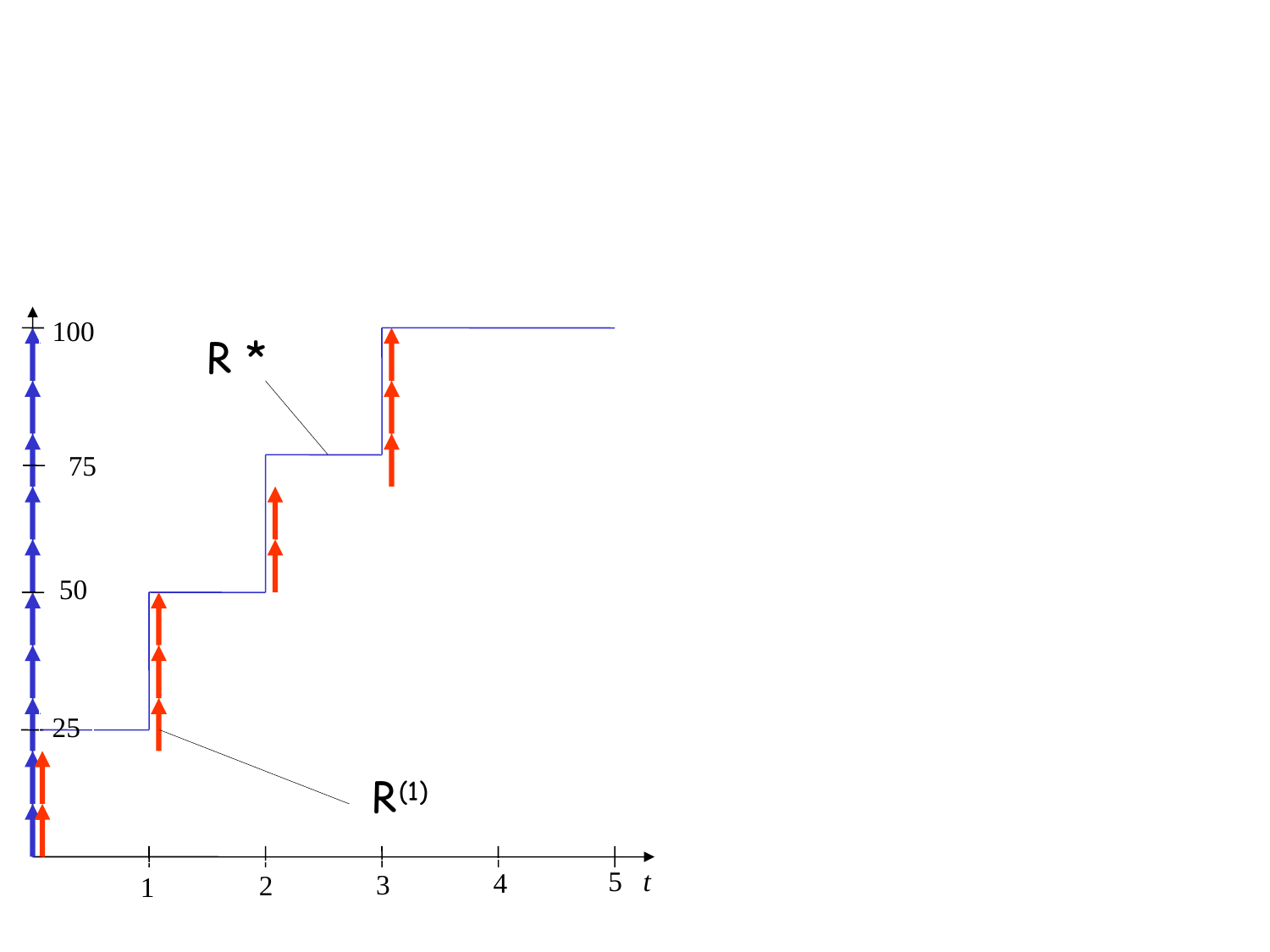

100
R *

75

50

25

R(1)

5
t
4
3
2
1